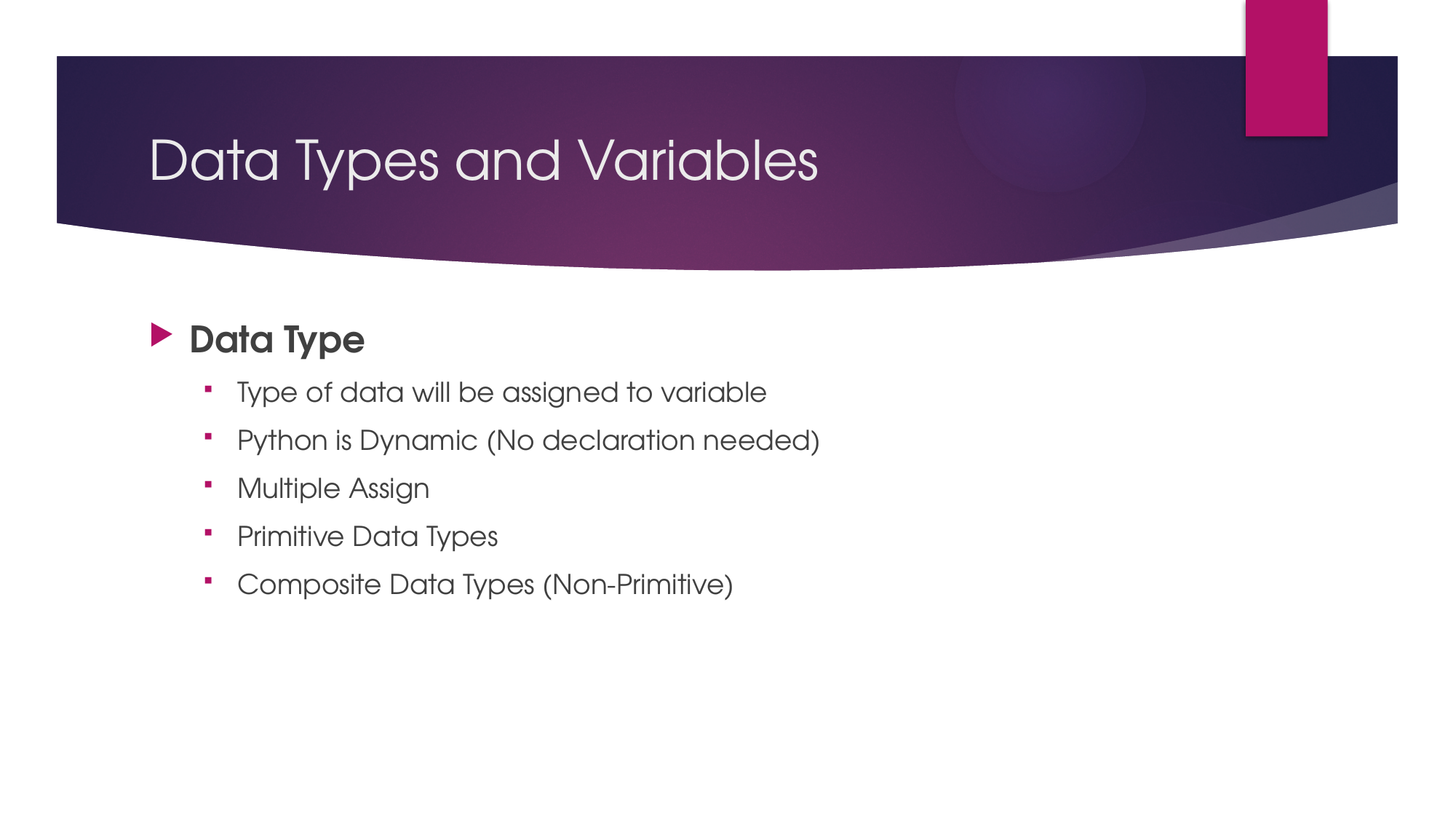

# Data Types and Variables
Data Type
Type of data will be assigned to variable
Python is Dynamic (No declaration needed)
Multiple Assign
Primitive Data Types
Composite Data Types (Non-Primitive)